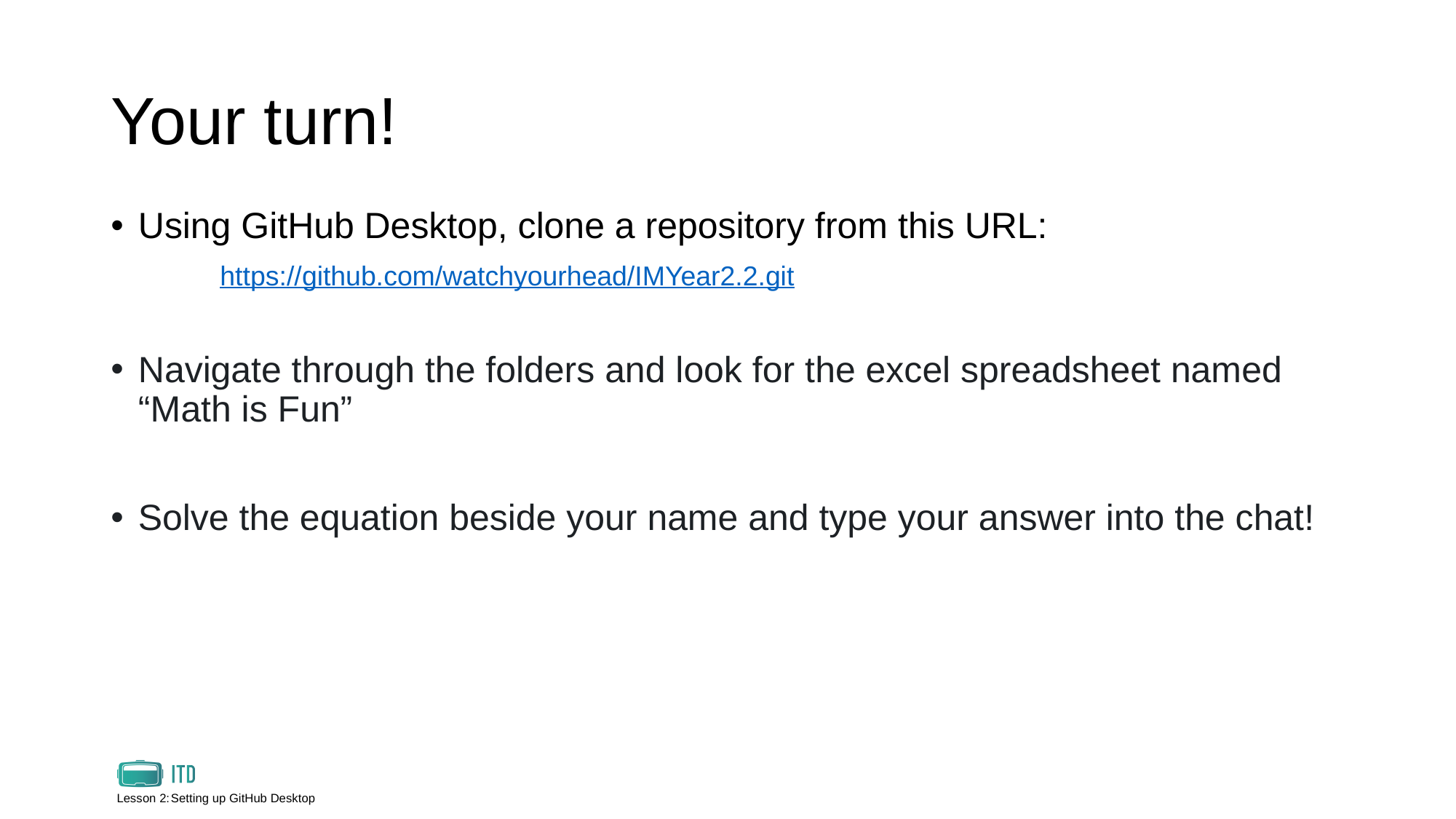

# Your turn!
Using GitHub Desktop, clone a repository from this URL:
	https://github.com/watchyourhead/IMYear2.2.git

Navigate through the folders and look for the excel spreadsheet named “Math is Fun”

Solve the equation beside your name and type your answer into the chat!